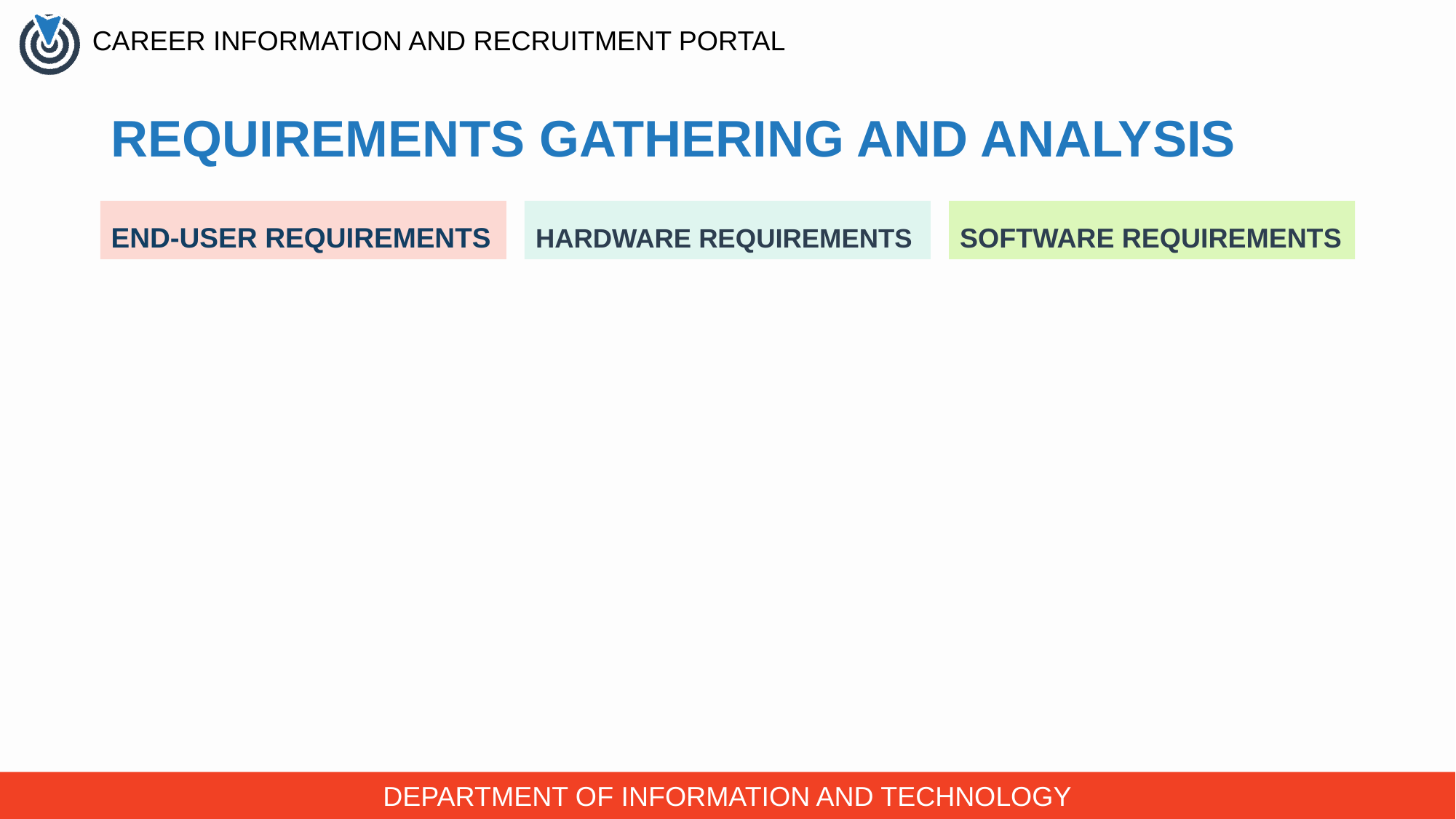

# REQUIREMENTS GATHERING AND ANALYSIS
END-USER REQUIREMENTS
HARDWARE REQUIREMENTS
SOFTWARE REQUIREMENTS